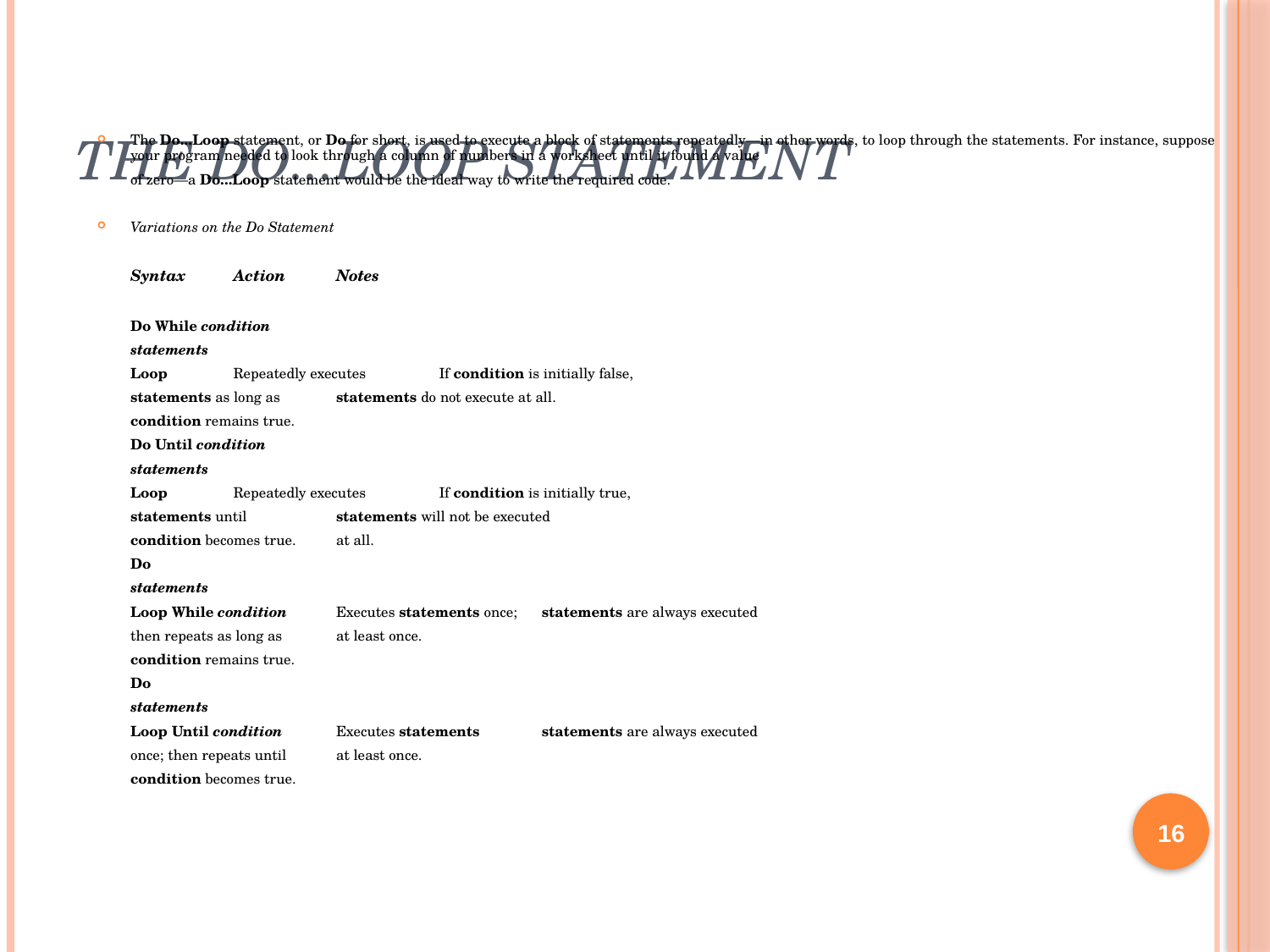

# The Do...Loop Statement
The Do...Loop statement, or Do for short, is used to execute a block of statements repeatedly—in other words, to loop through the statements. For instance, suppose your program needed to look through a column of numbers in a worksheet until it found a value
	of zero—a Do...Loop statement would be the ideal way to write the required code.

Variations on the Do Statement

	Syntax 				Action 		Notes

	Do While condition
	statements
	Loop 				Repeatedly executes 	If condition is initially false,
					statements as long as 	statements do not execute at all.
					condition remains true.
	Do Until condition
	statements
	Loop 				Repeatedly executes 	If condition is initially true,
					statements until 	statements will not be executed
					condition becomes true. 	at all.
	Do
	statements
	Loop While condition 			Executes statements once; 	statements are always executed
					then repeats as long as 	at least once.
					condition remains true.
	Do
	statements
	Loop Until condition 			Executes statements 	statements are always executed
					once; then repeats until 	at least once.
					condition becomes true.

16